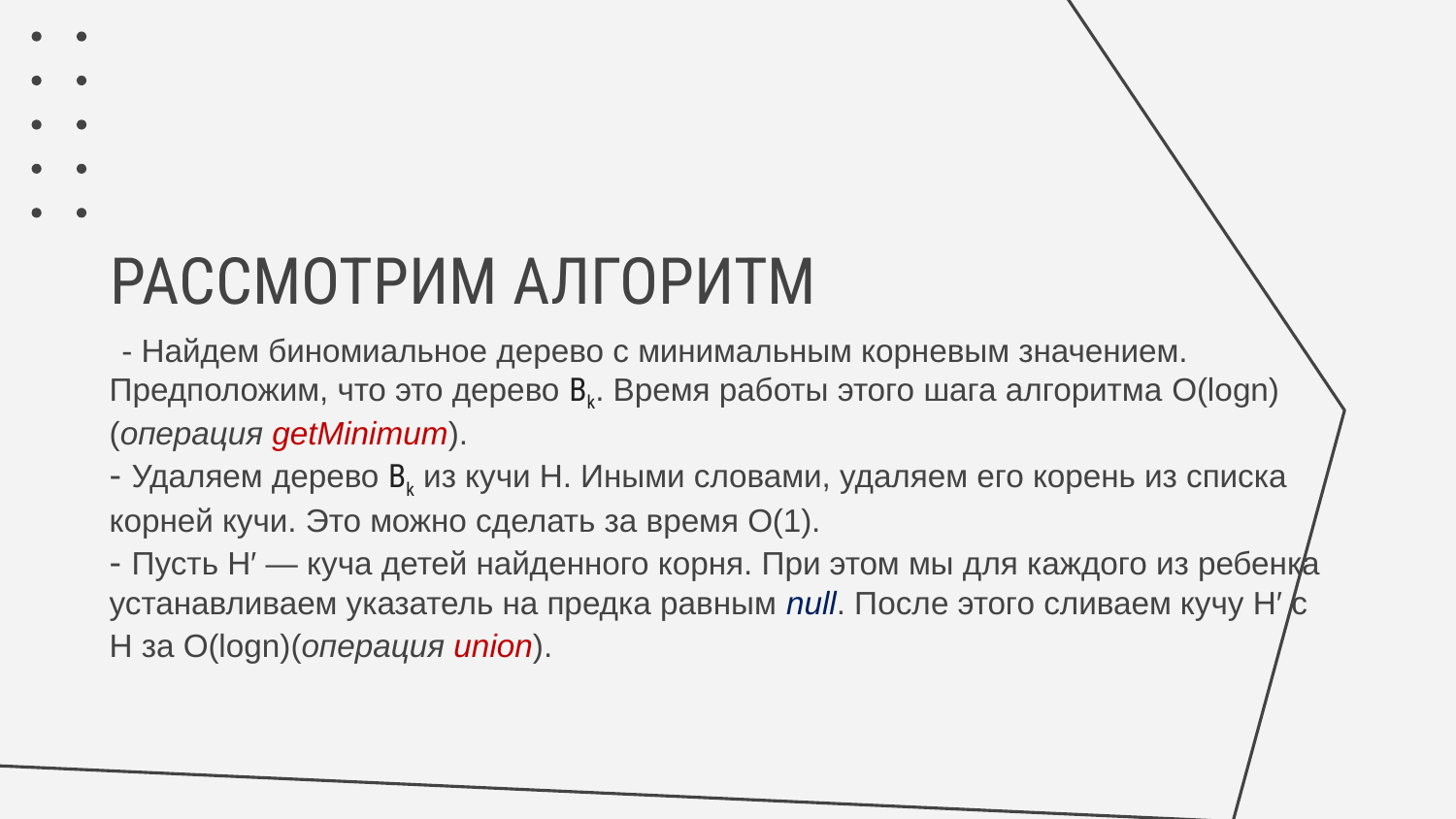

# РАССМОТРИМ АЛГОРИТМ
       - Найдем биномиальное дерево с минимальным корневым значением. Предположим, что это дерево Bk. Время работы этого шага алгоритма O(logn) (операция getMinimum). 
- Удаляем дерево Bk из кучи H. Иными словами, удаляем его корень из списка корней кучи. Это можно сделать за время O(1). 
- Пусть H′ — куча детей найденного корня. При этом мы для каждого из ребенка устанавливаем указатель на предка равным null. После этого сливаем кучу H′ c H за O(logn)(операция union).